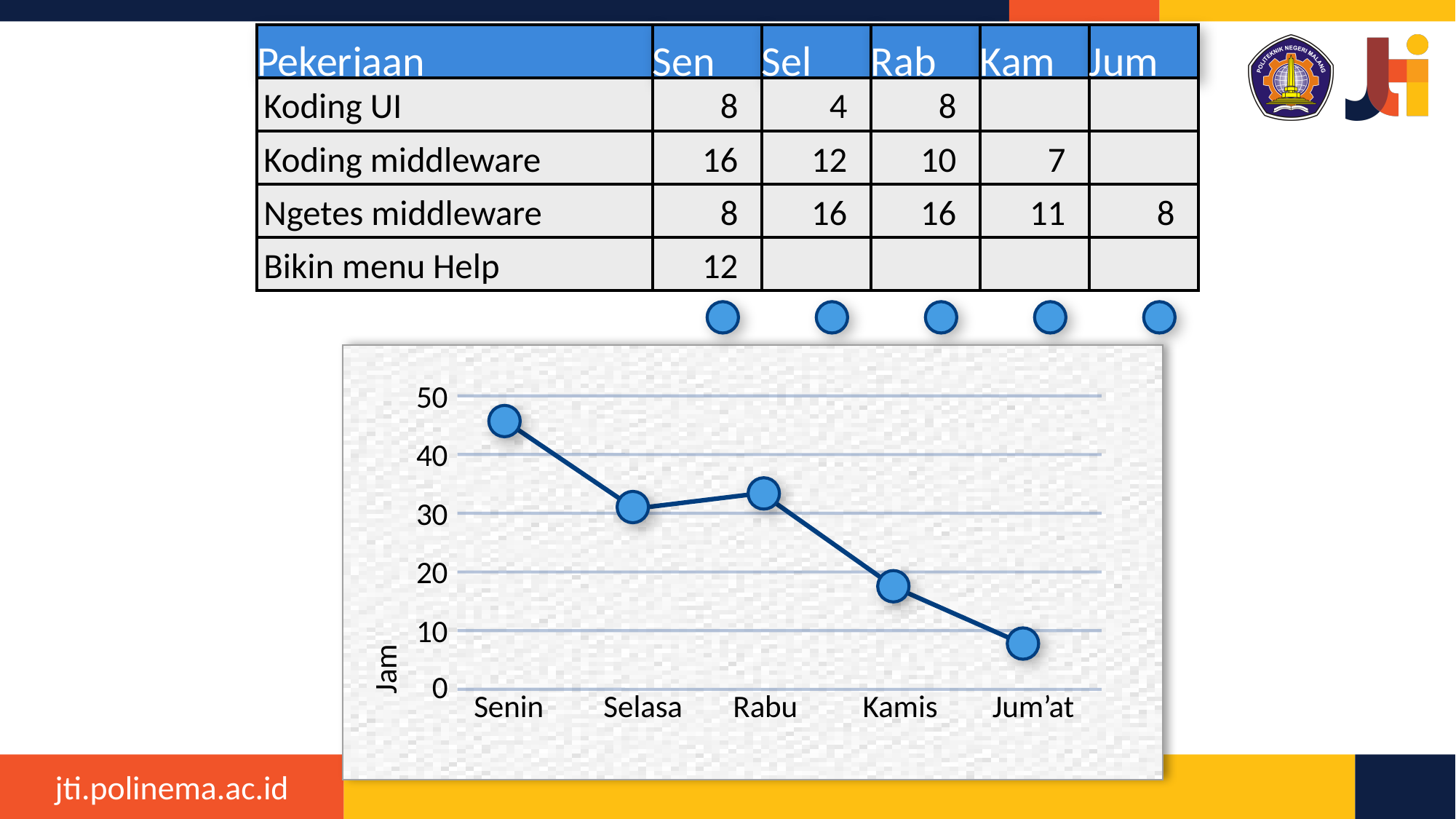

Pekerjaan

Sen

Sel

Rab

Kam

Jum
4

12

16

8

10

16

Koding UI

8

7

11

8

Koding middleware

16

Ngetes middleware

8

Bikin menu Help

12

50

40

30

Jam
20

10

0
Senin
Selasa
Rabu
Kamis
Jum’at